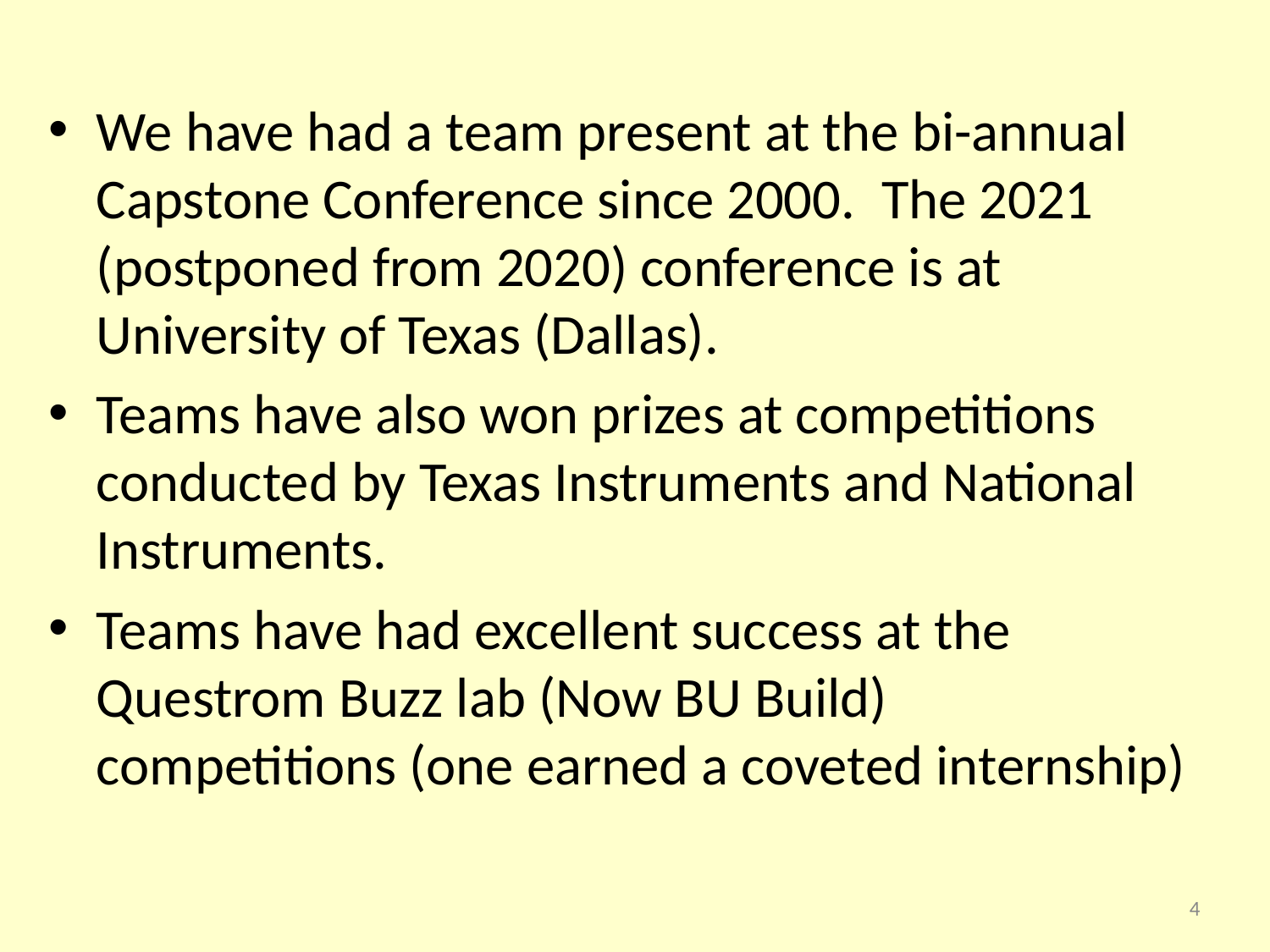

We have had a team present at the bi-annual Capstone Conference since 2000.  The 2021 (postponed from 2020) conference is at University of Texas (Dallas).
Teams have also won prizes at competitions conducted by Texas Instruments and National Instruments.
Teams have had excellent success at the Questrom Buzz lab (Now BU Build) competitions (one earned a coveted internship)
4